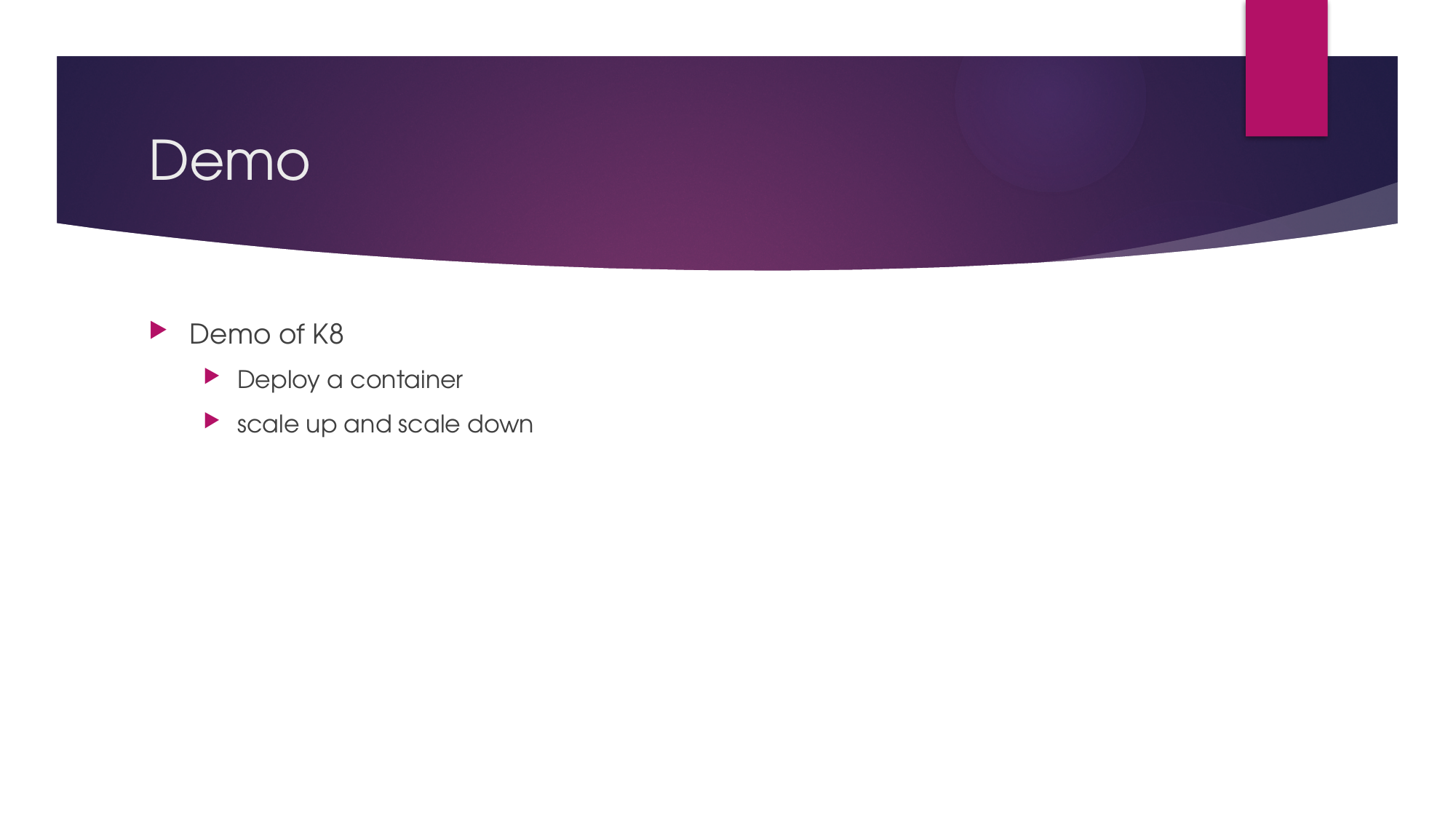

# Demo
Demo of K8
Deploy a container
scale up and scale down